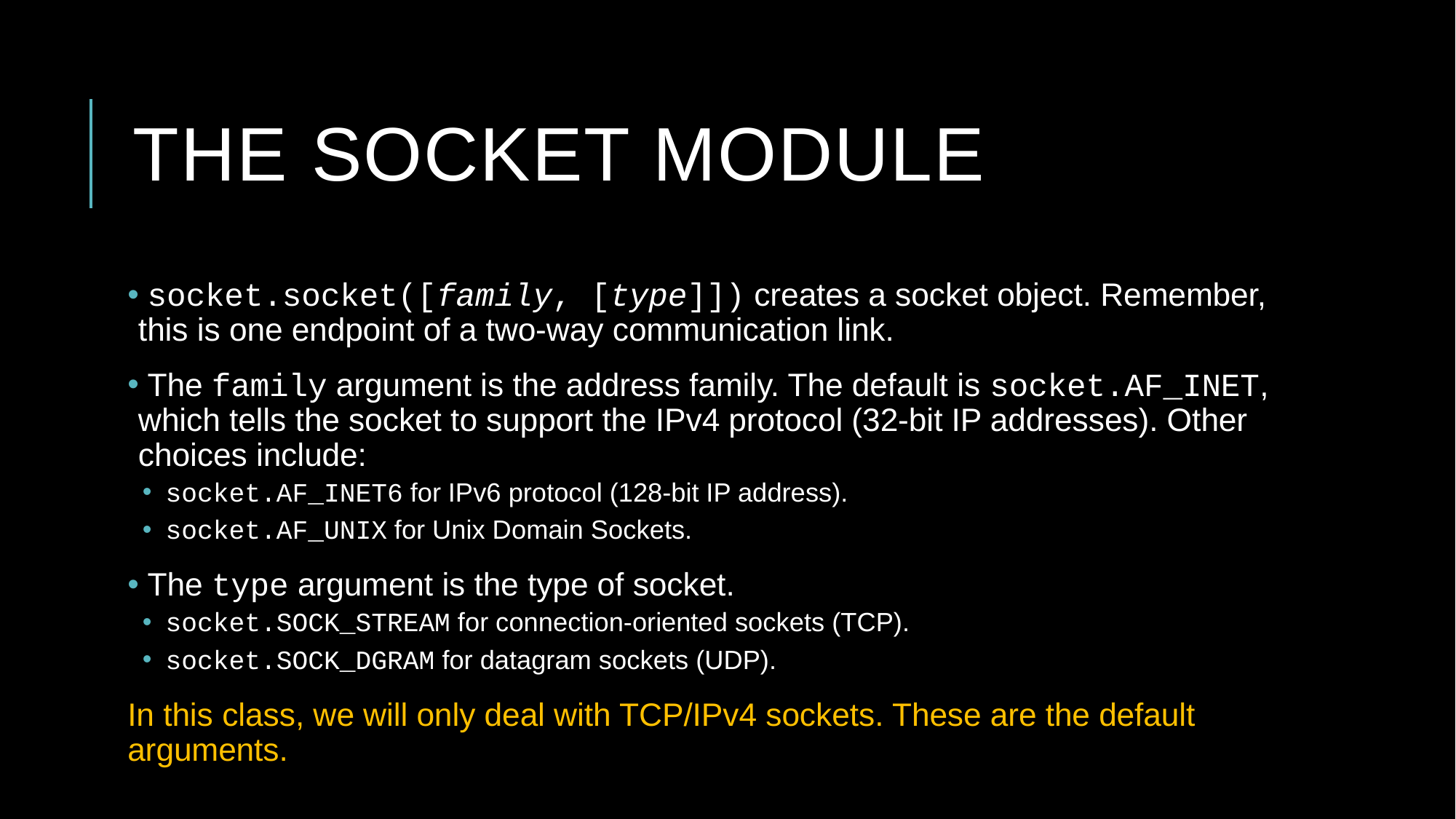

# The socket module
 socket.socket([family, [type]]) creates a socket object. Remember, this is one endpoint of a two-way communication link.
 The family argument is the address family. The default is socket.AF_INET, which tells the socket to support the IPv4 protocol (32-bit IP addresses). Other choices include:
 socket.AF_INET6 for IPv6 protocol (128-bit IP address).
 socket.AF_UNIX for Unix Domain Sockets.
 The type argument is the type of socket.
 socket.SOCK_STREAM for connection-oriented sockets (TCP).
 socket.SOCK_DGRAM for datagram sockets (UDP).
In this class, we will only deal with TCP/IPv4 sockets. These are the default arguments.